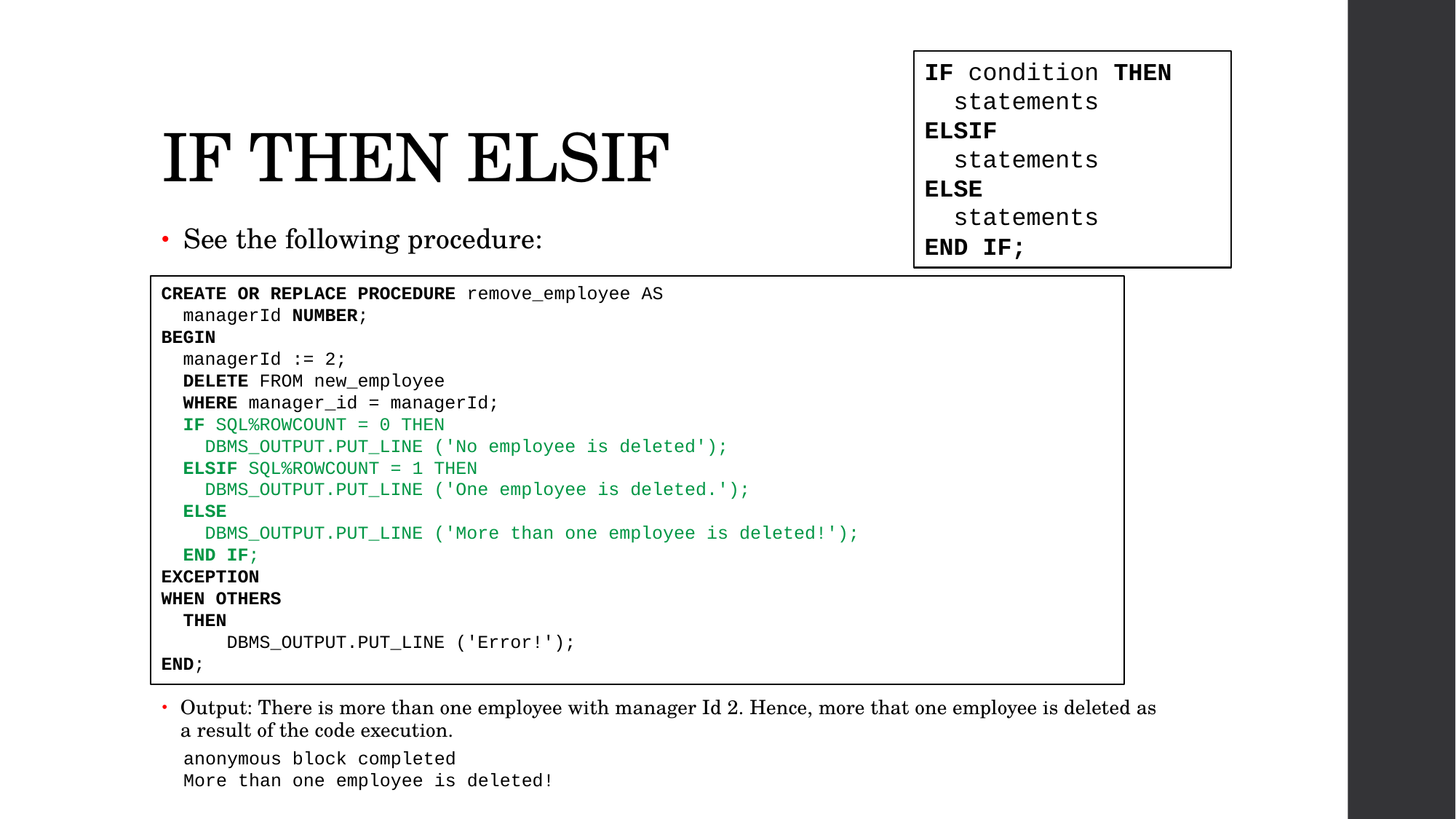

# IF THEN ELSIF

IF condition THEN
  statements
ELSIF
  statements
ELSE
  statements
END IF;
See the following procedure:
CREATE OR REPLACE PROCEDURE remove_employee AS
  managerId NUMBER;
BEGIN
  managerId := 2;
  DELETE FROM new_employee
  WHERE manager_id = managerId;
  IF SQL%ROWCOUNT = 0 THEN
    DBMS_OUTPUT.PUT_LINE ('No employee is deleted');
  ELSIF SQL%ROWCOUNT = 1 THEN
    DBMS_OUTPUT.PUT_LINE ('One employee is deleted.');
  ELSE
    DBMS_OUTPUT.PUT_LINE ('More than one employee is deleted!');
  END IF;
EXCEPTION
WHEN OTHERS
  THEN
      DBMS_OUTPUT.PUT_LINE ('Error!');
END;

Output: There is more than one employee with manager Id 2. Hence, more that one employee is deleted as a result of the code execution.
anonymous block completed
More than one employee is deleted!